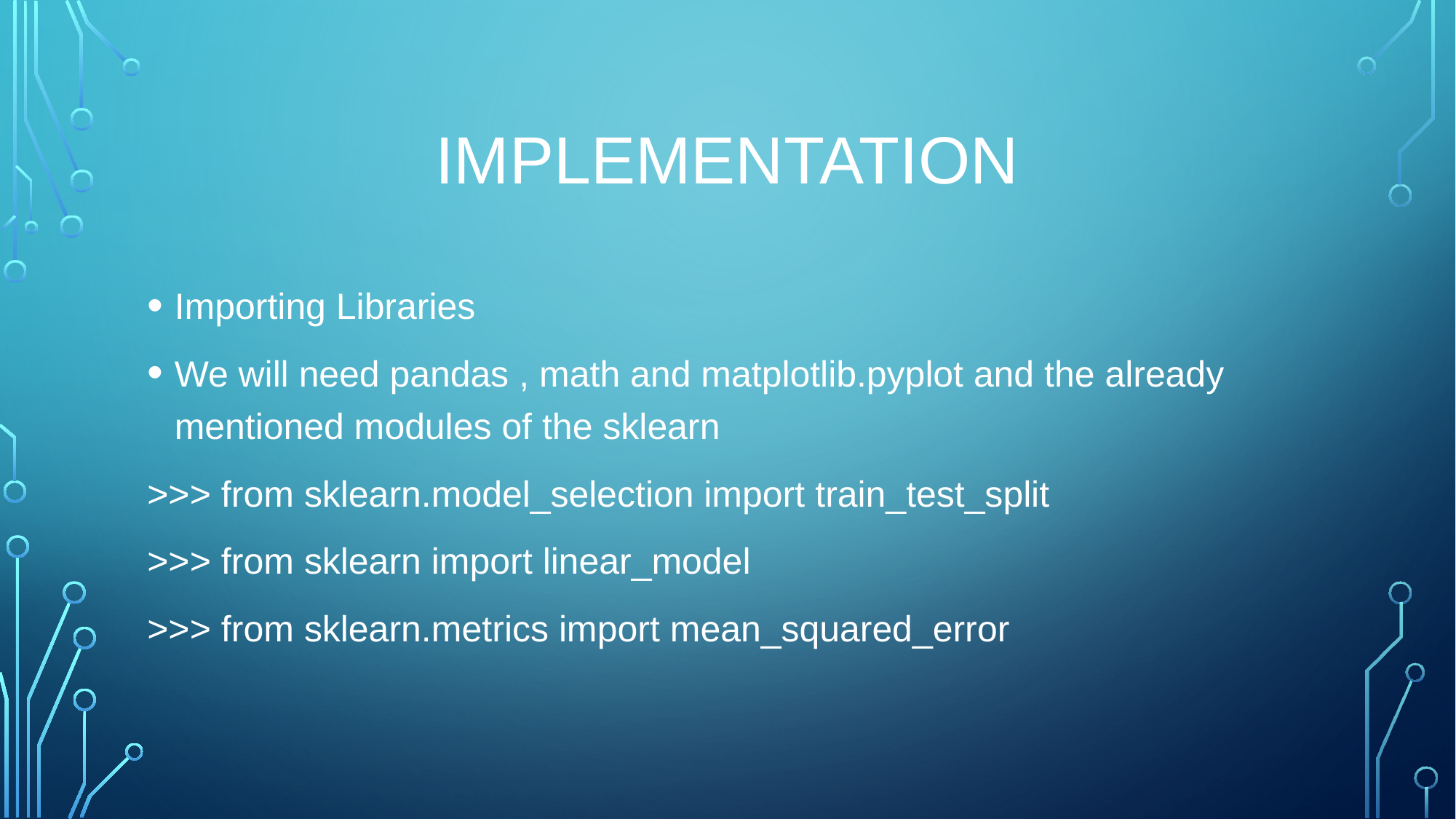

# implementation
Importing Libraries
We will need pandas , math and matplotlib.pyplot and the already mentioned modules of the sklearn
>>> from sklearn.model_selection import train_test_split
>>> from sklearn import linear_model
>>> from sklearn.metrics import mean_squared_error